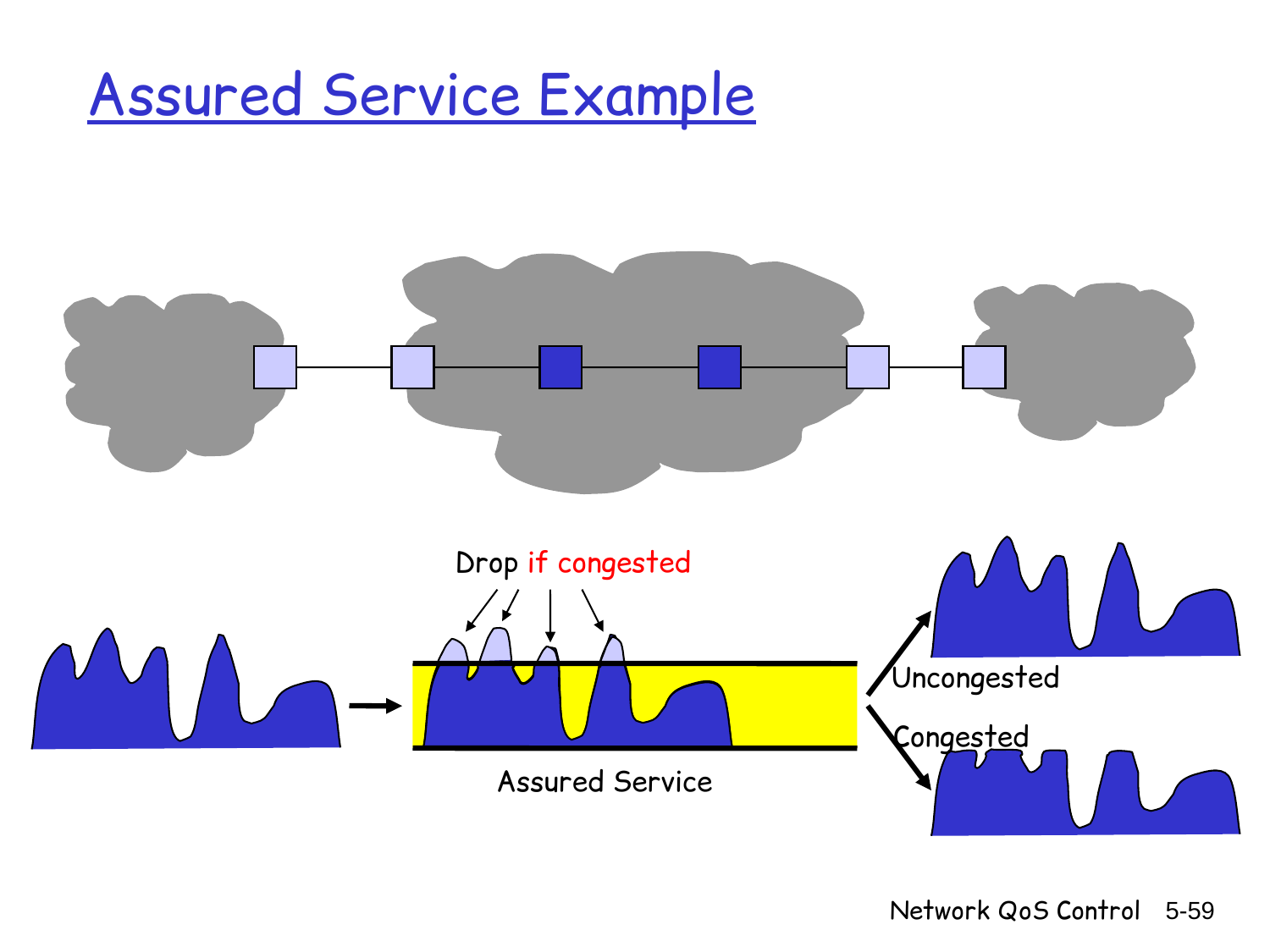

# Assured Service Example

Drop if congested

Uncongested

Congested

Assured Service
Network QoS Control
5-59